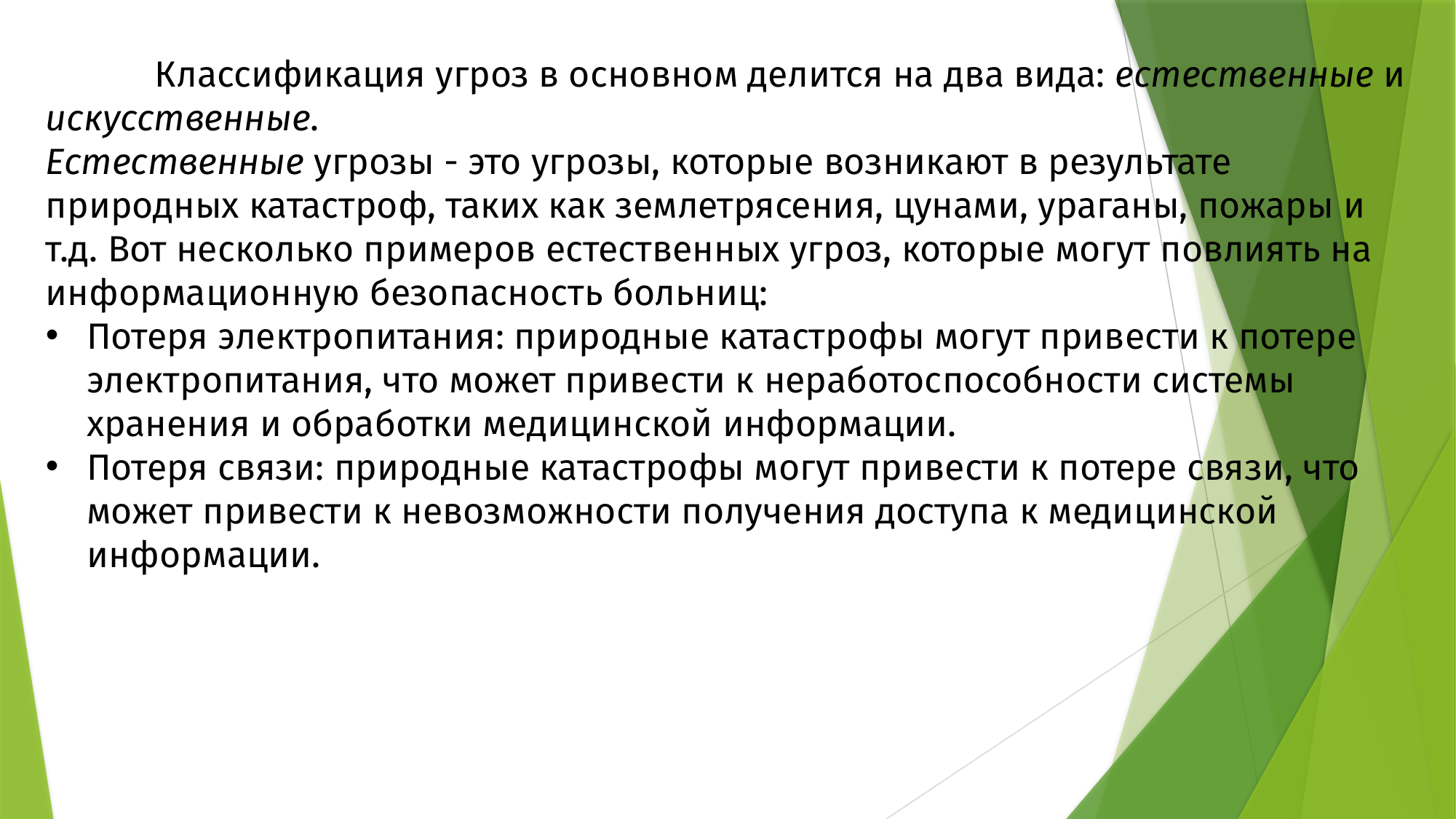

Классификация угроз в основном делится на два вида: естественные и искусственные.
Естественные угрозы - это угрозы, которые возникают в результате природных катастроф, таких как землетрясения, цунами, ураганы, пожары и т.д. Вот несколько примеров естественных угроз, которые могут повлиять на информационную безопасность больниц:
Потеря электропитания: природные катастрофы могут привести к потере электропитания, что может привести к неработоспособности системы хранения и обработки медицинской информации.
Потеря связи: природные катастрофы могут привести к потере связи, что может привести к невозможности получения доступа к медицинской информации.